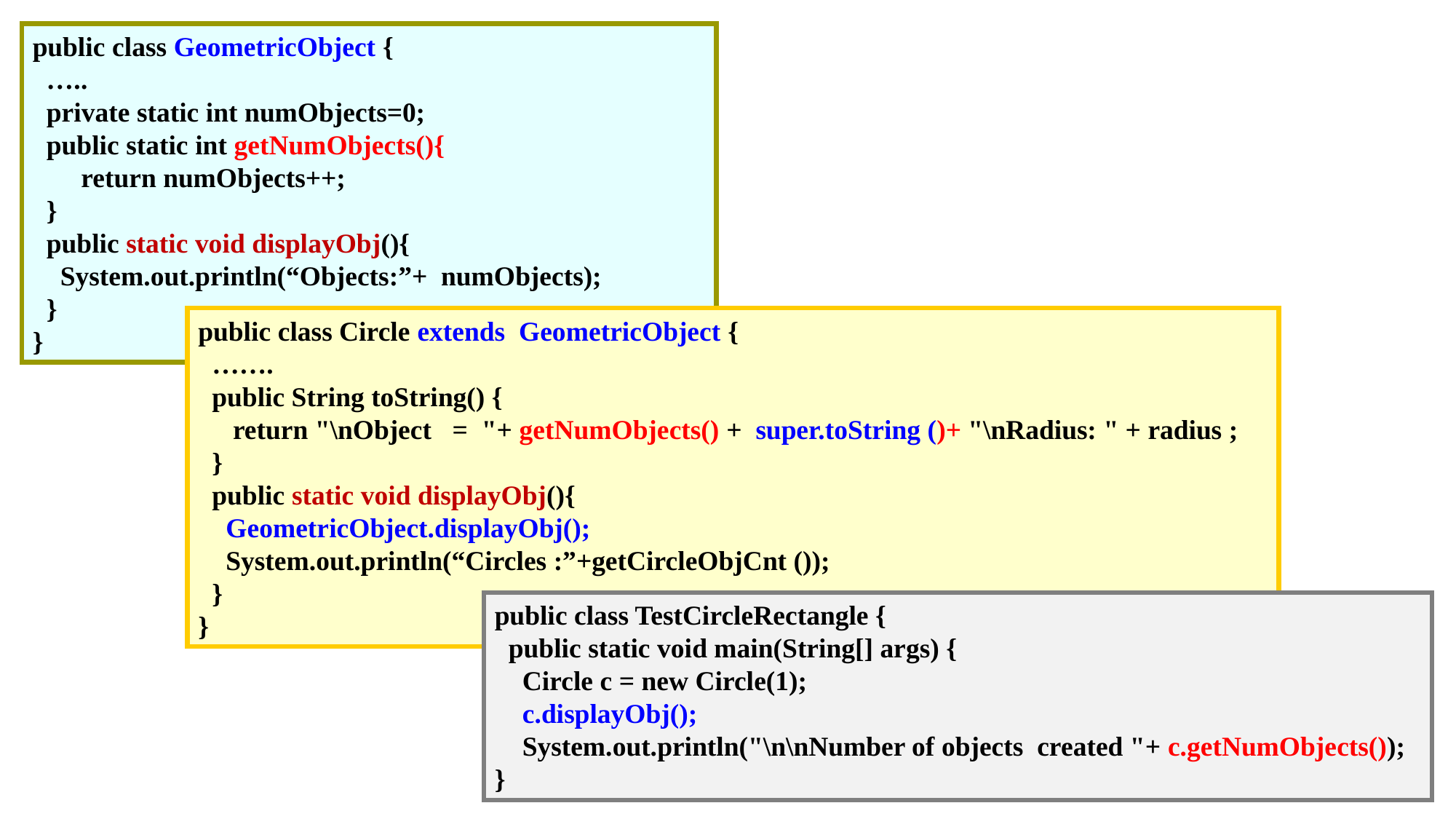

public class GeometricObject {
  …..
  private static int numObjects=0;
  public static int getNumObjects(){
       return numObjects++;
  }
  public static void displayObj(){
    System.out.println(“Objects:”+  numObjects);
  }
}
public class Circle extends  GeometricObject {
  …….
  public String toString() {
     return "\nObject   =  "+ getNumObjects() +  super.toString ()+ "\nRadius: " + radius ;
  }
  public static void displayObj(){
    GeometricObject.displayObj();
    System.out.println(“Circles :”+getCircleObjCnt ());
  }
}
public class TestCircleRectangle {
  public static void main(String[] args) {
    Circle c = new Circle(1);
    c.displayObj();
    System.out.println("\n\nNumber of objects  created "+ c.getNumObjects());
}
50